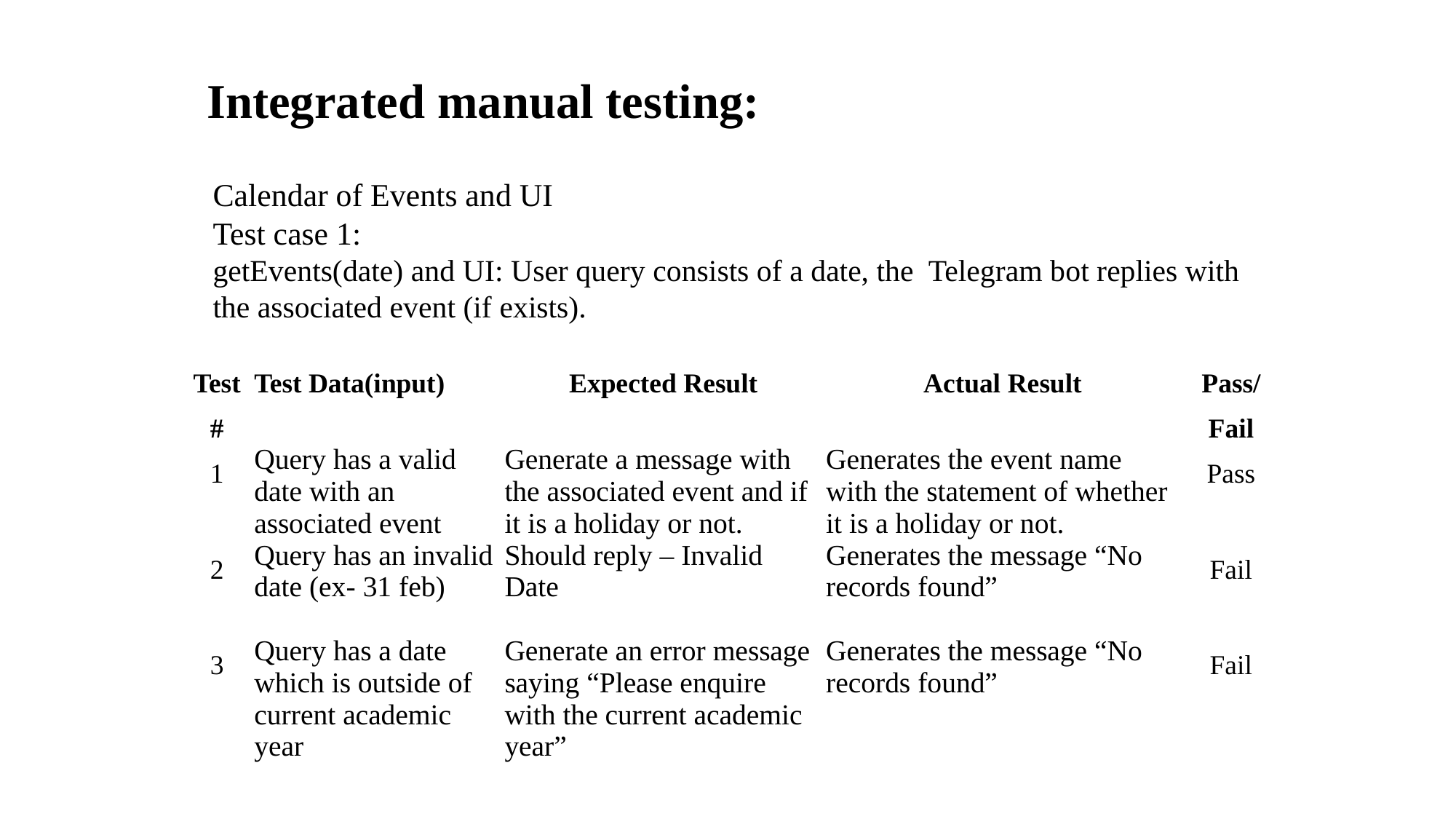

Integrated manual testing:
Calendar of Events and UI
Test case 1:
getEvents(date) and UI: User query consists of a date, the  Telegram bot replies with the associated event (if exists).

| Test # | Test Data(input) | Expected Result | Actual Result | Pass/ Fail |
| --- | --- | --- | --- | --- |
| 1 | Query has a valid date with an associated event | Generate a message with the associated event and if it is a holiday or not. | Generates the event name with the statement of whether it is a holiday or not. | Pass |
| 2 | Query has an invalid date (ex- 31 feb) | Should reply – Invalid Date | Generates the message “No records found” | Fail |
| 3 | Query has a date which is outside of current academic year | Generate an error message saying “Please enquire with the current academic year” | Generates the message “No records found” | Fail |